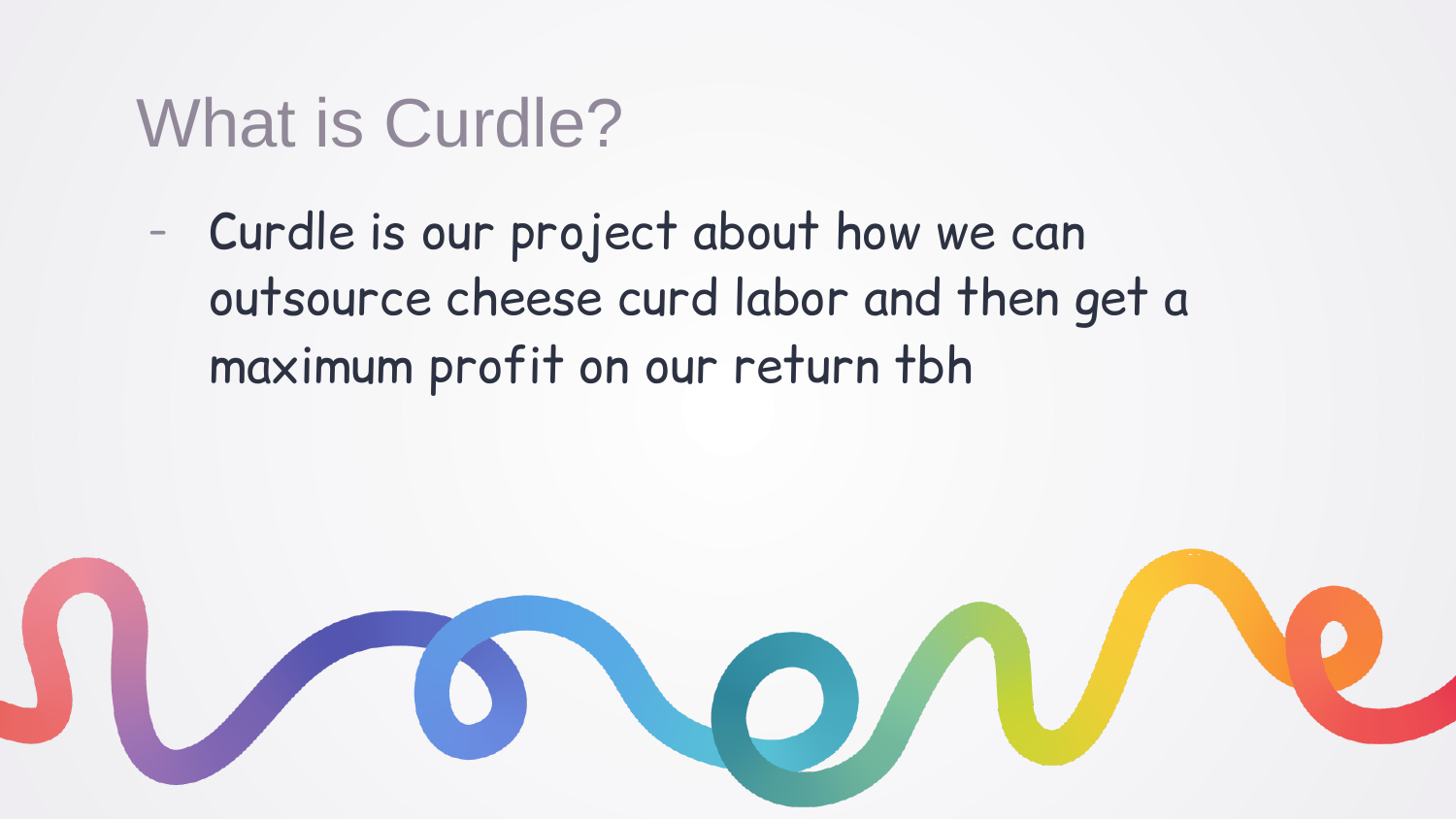

# What is Curdle?
Curdle is our project about how we can outsource cheese curd labor and then get a maximum profit on our return tbh